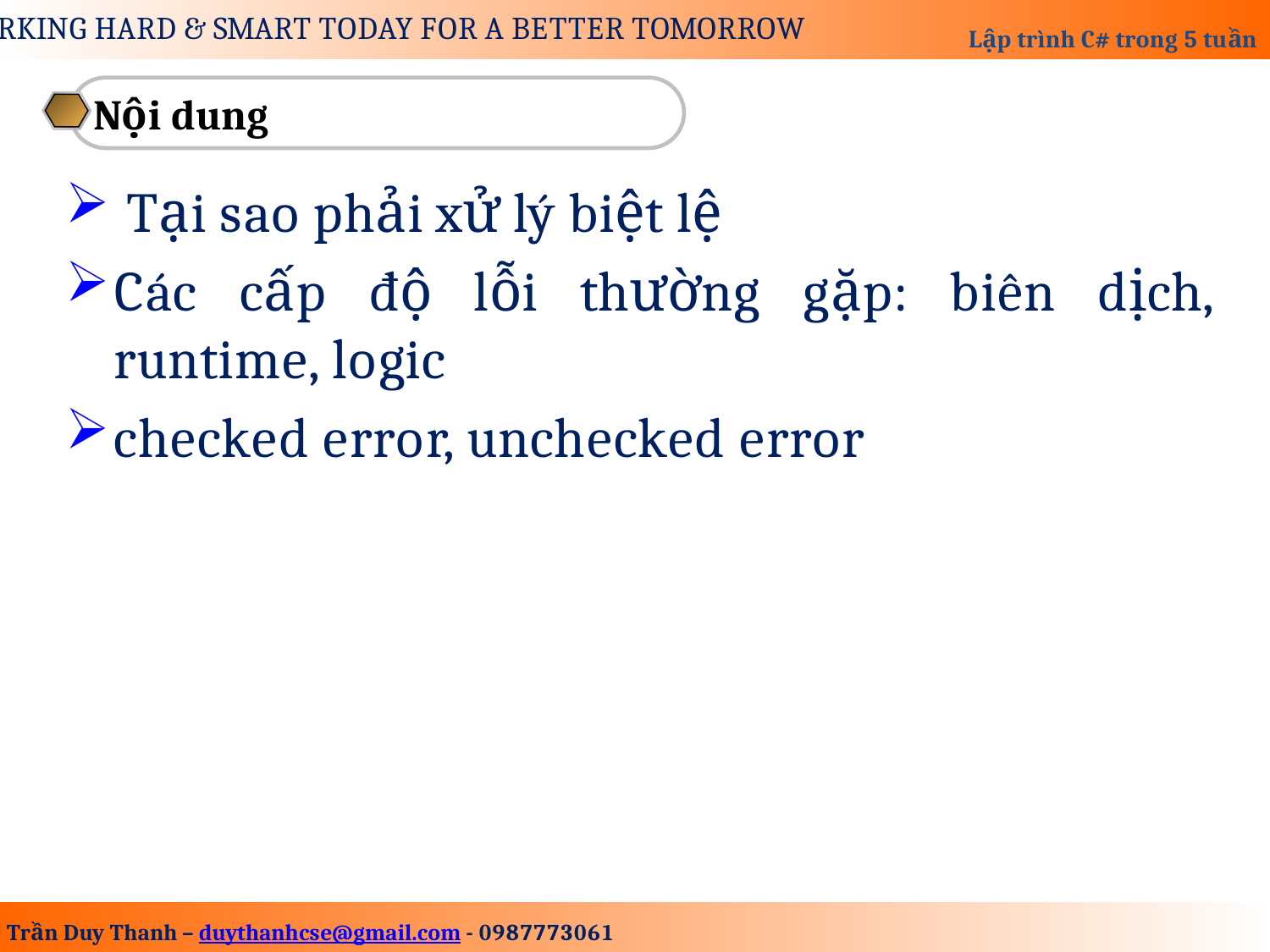

Nội dung

 Tại sao phải xử lý biệt lệ
Các cấp độ lỗi thường gặp: biên dịch, runtime, logic
checked error, unchecked error